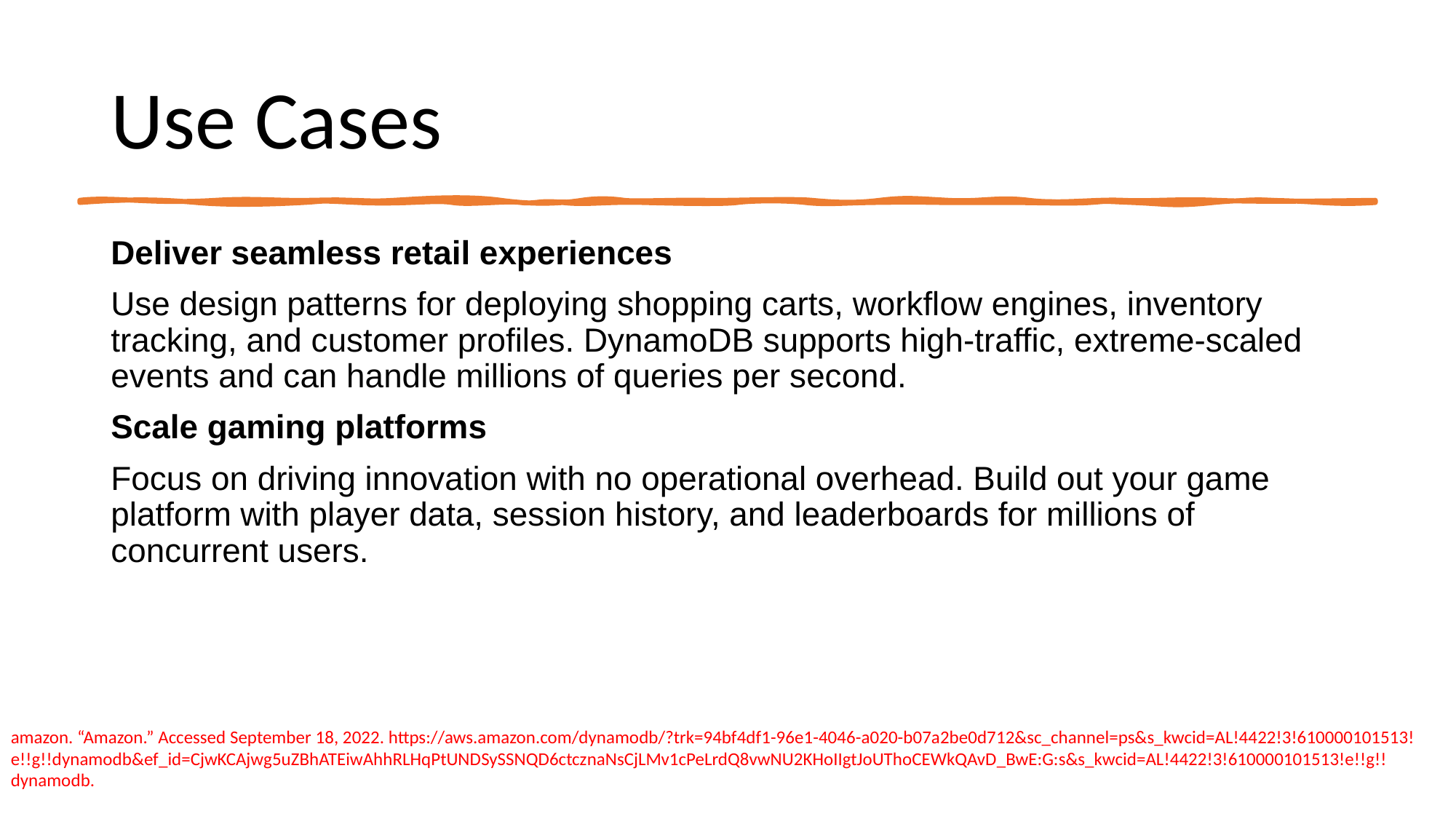

# Use Cases

Deliver seamless retail experiences
Use design patterns for deploying shopping carts, workflow engines, inventory tracking, and customer profiles. DynamoDB supports high-traffic, extreme-scaled events and can handle millions of queries per second.
Scale gaming platforms
Focus on driving innovation with no operational overhead. Build out your game platform with player data, session history, and leaderboards for millions of concurrent users.
amazon. “Amazon.” Accessed September 18, 2022. https://aws.amazon.com/dynamodb/?trk=94bf4df1-96e1-4046-a020-b07a2be0d712&sc_channel=ps&s_kwcid=AL!4422!3!610000101513!e!!g!!dynamodb&ef_id=CjwKCAjwg5uZBhATEiwAhhRLHqPtUNDSySSNQD6ctcznaNsCjLMv1cPeLrdQ8vwNU2KHoIIgtJoUThoCEWkQAvD_BwE:G:s&s_kwcid=AL!4422!3!610000101513!e!!g!!dynamodb.